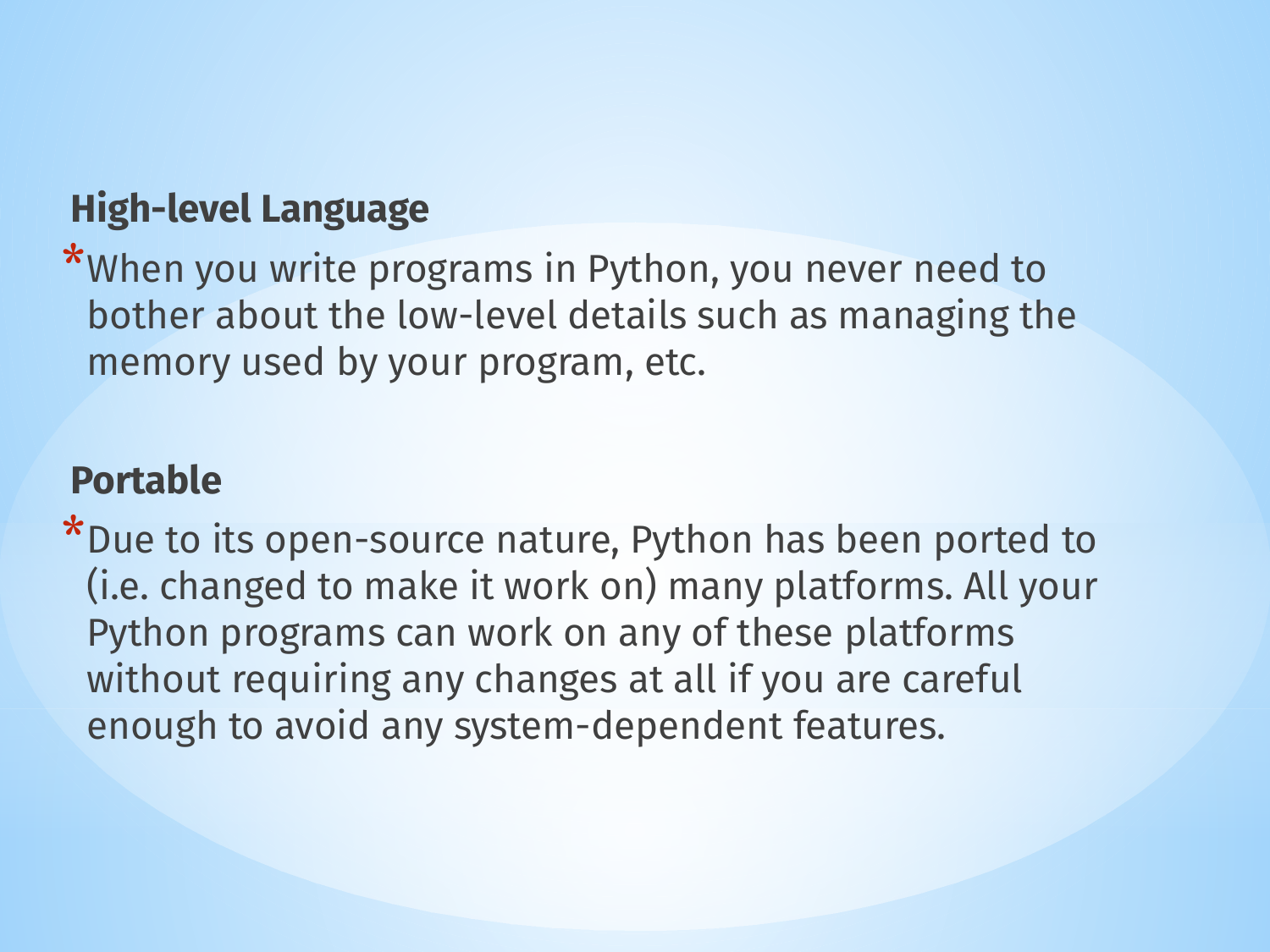

High-level Language
When you write programs in Python, you never need to bother about the low-level details such as managing the memory used by your program, etc.

Portable
Due to its open-source nature, Python has been ported to (i.e. changed to make it work on) many platforms. All your Python programs can work on any of these platforms without requiring any changes at all if you are careful enough to avoid any system-dependent features.